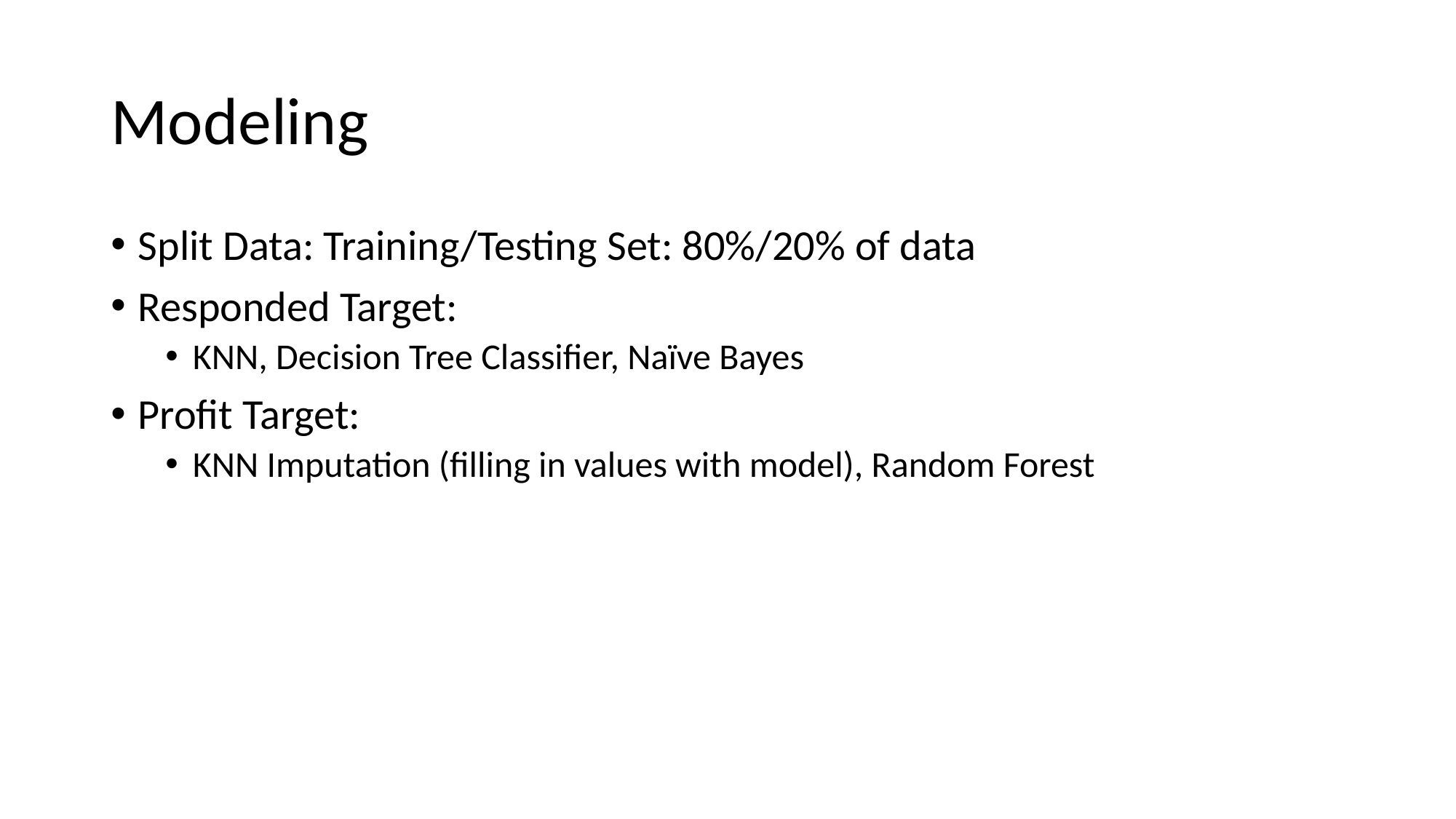

# Modeling
Split Data: Training/Testing Set: 80%/20% of data
Responded Target:
KNN, Decision Tree Classifier, Naïve Bayes
Profit Target:
KNN Imputation (filling in values with model), Random Forest